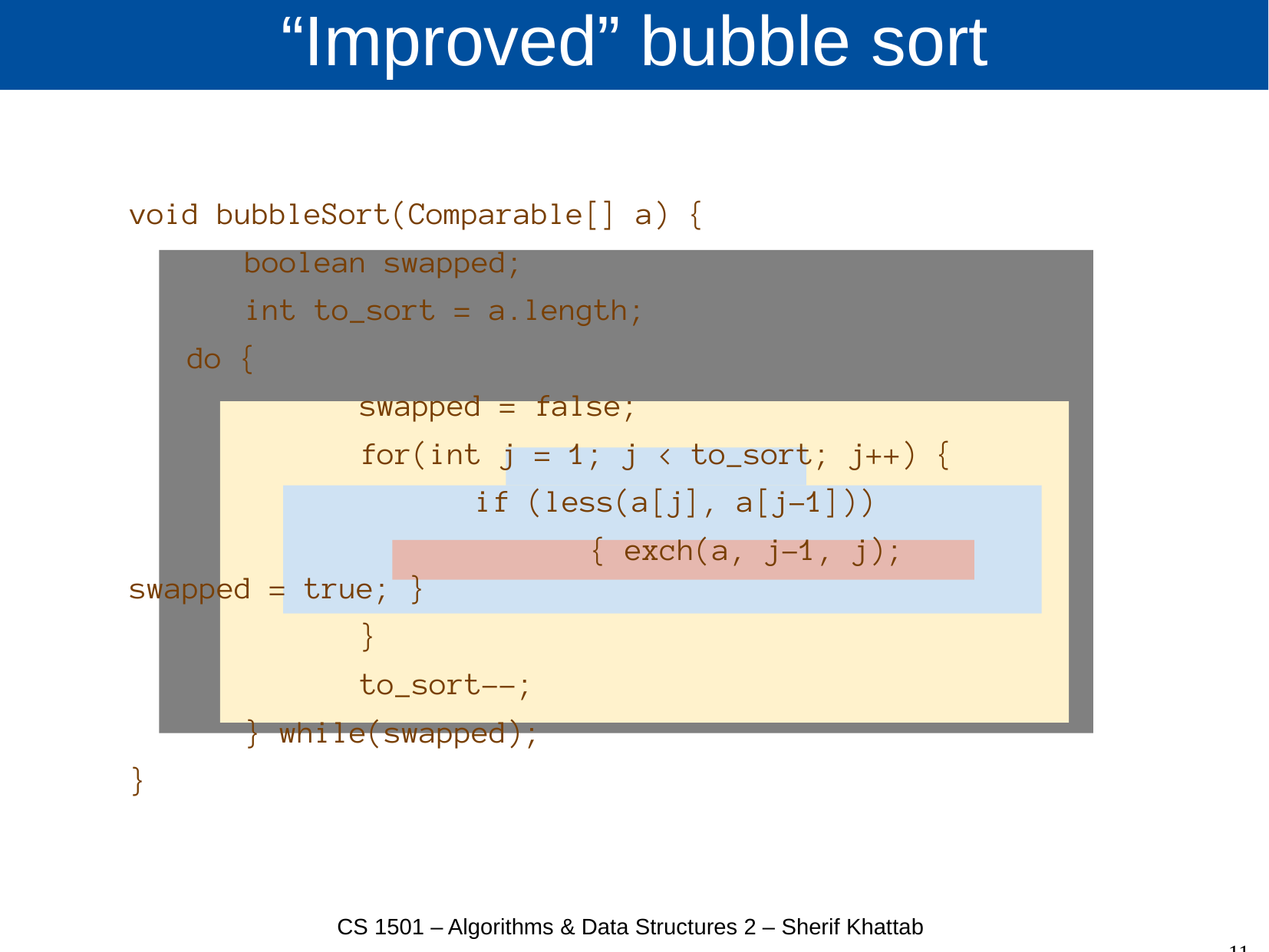

# “Improved” bubble sort

void bubbleSort(Comparable[] a) {
	boolean swapped;
	int to_sort = a.length;
do {
		swapped = false;
		for(int j = 1; j < to_sort; j++) {
			if (less(a[j], a[j-1]))
				{ exch(a, j-1, j); swapped = true; }
		}
		to_sort--;
	} while(swapped);
}

CS 1501 – Algorithms & Data Structures 2 – Sherif Khattab
11